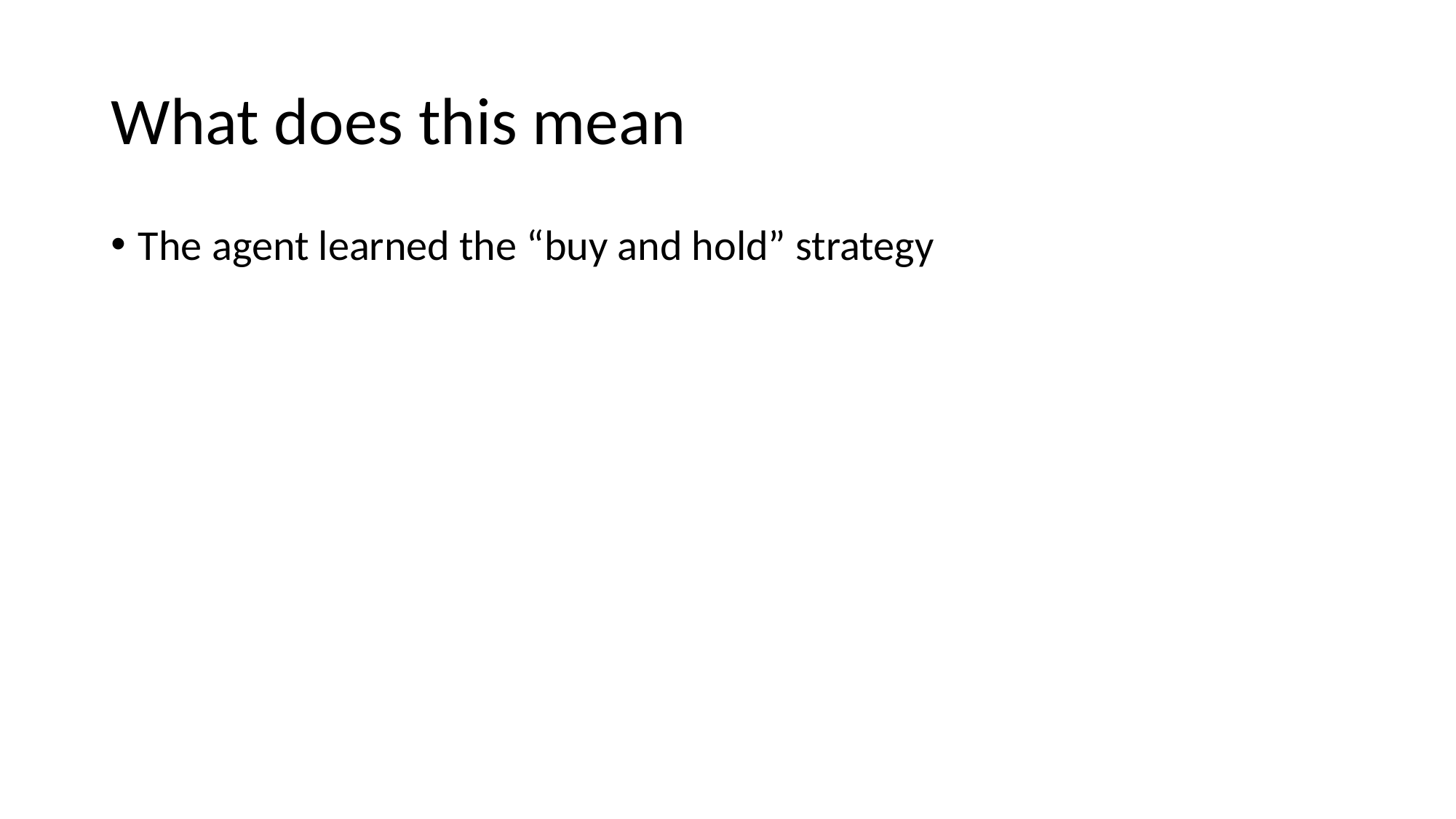

# What does this mean
The agent learned the “buy and hold” strategy